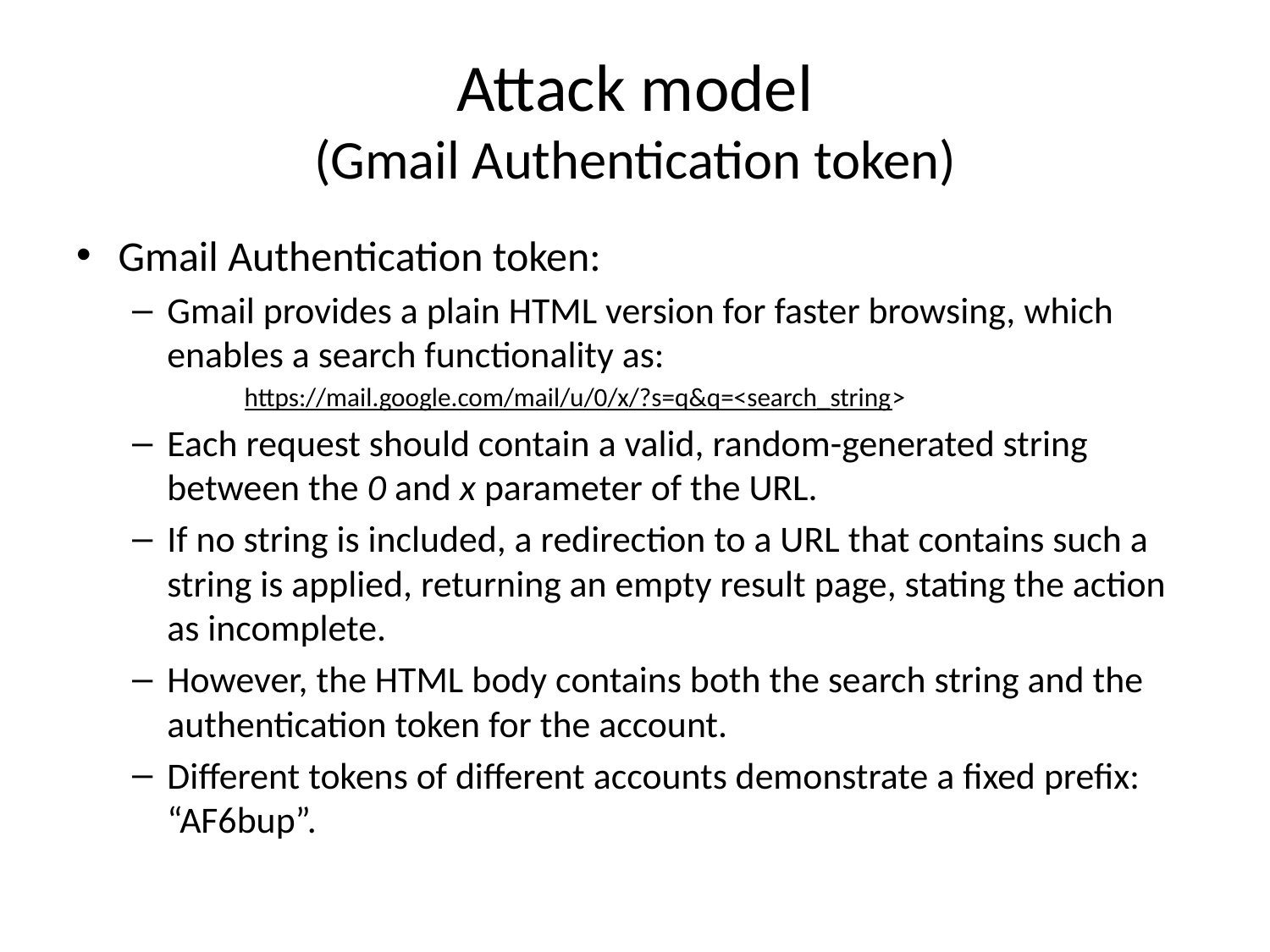

# Attack model (Gmail Authentication token)
Gmail Authentication token:
Gmail provides a plain HTML version for faster browsing, which enables a search functionality as:
https://mail.google.com/mail/u/0/x/?s=q&q=<search_string>
Each request should contain a valid, random-generated string between the 0 and x parameter of the URL.
If no string is included, a redirection to a URL that contains such a string is applied, returning an empty result page, stating the action as incomplete.
However, the HTML body contains both the search string and the authentication token for the account.
Different tokens of different accounts demonstrate a fixed prefix: “AF6bup”.